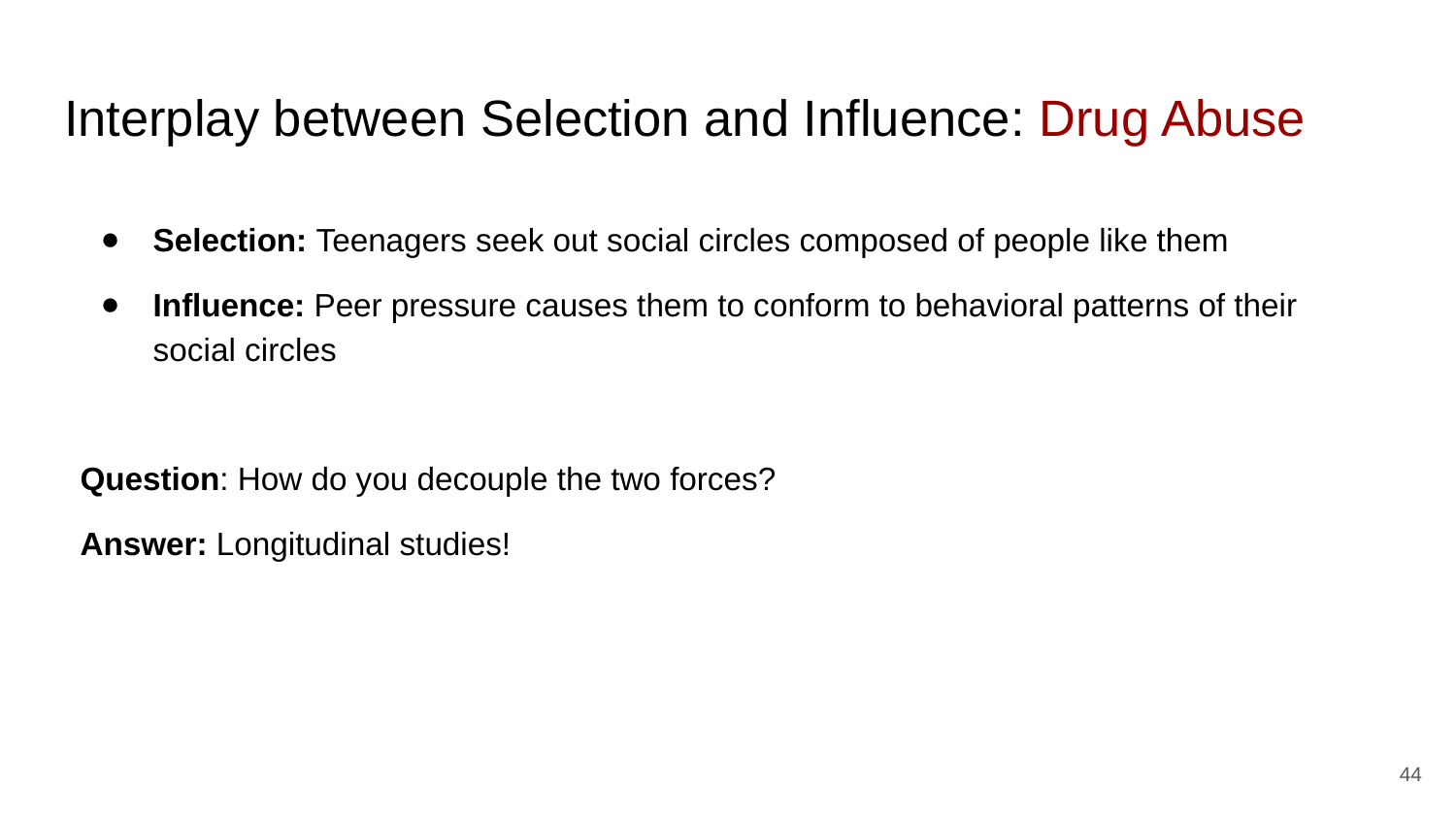

Interplay between Selection and Influence: Drug Abuse
Selection: Teenagers seek out social circles composed of people like them
Influence: Peer pressure causes them to conform to behavioral patterns of their social circles

Question: How do you decouple the two forces?
Answer: Longitudinal studies!
44